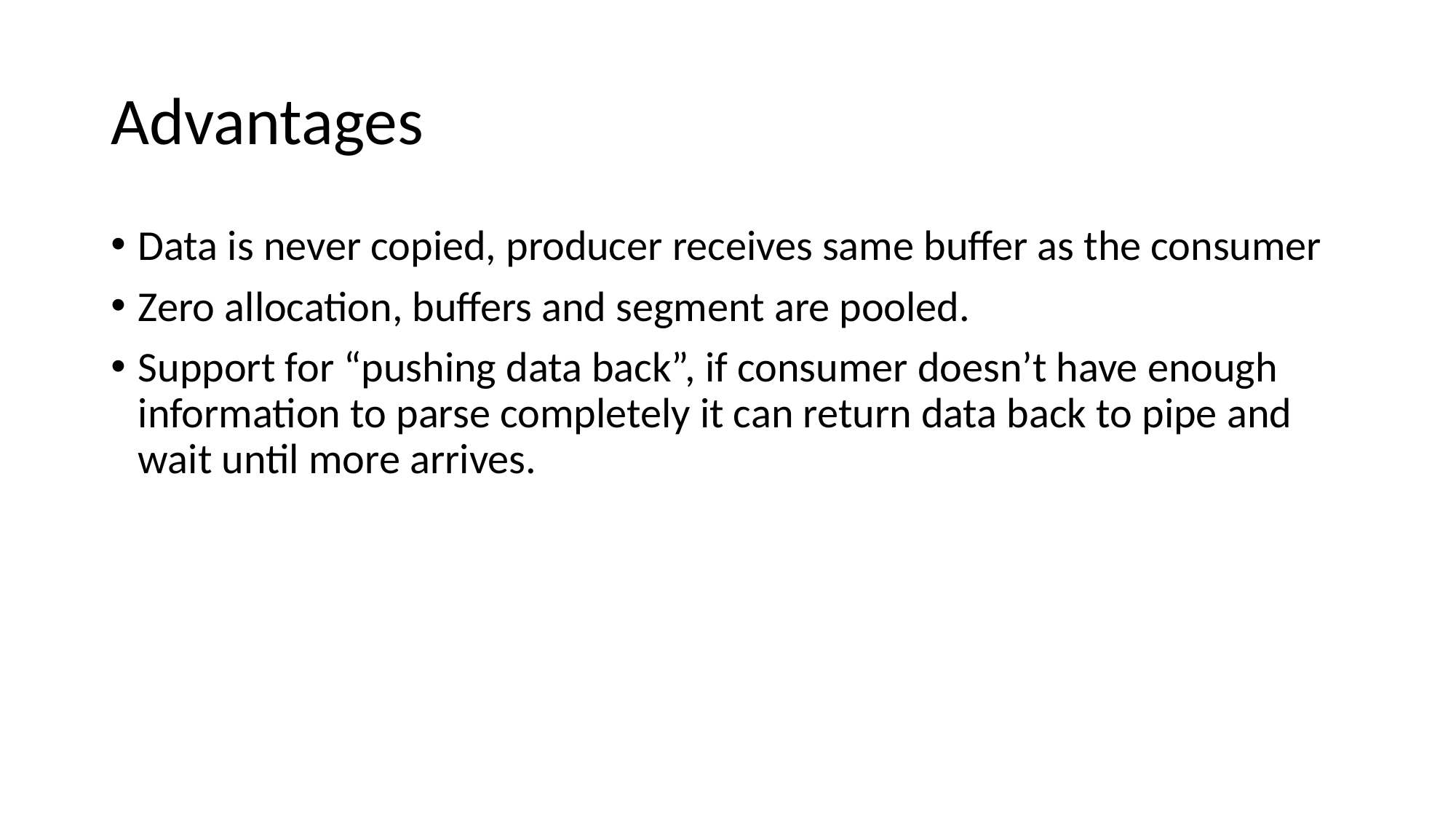

# Advantages
Data is never copied, producer receives same buffer as the consumer
Zero allocation, buffers and segment are pooled.
Support for “pushing data back”, if consumer doesn’t have enough information to parse completely it can return data back to pipe and wait until more arrives.